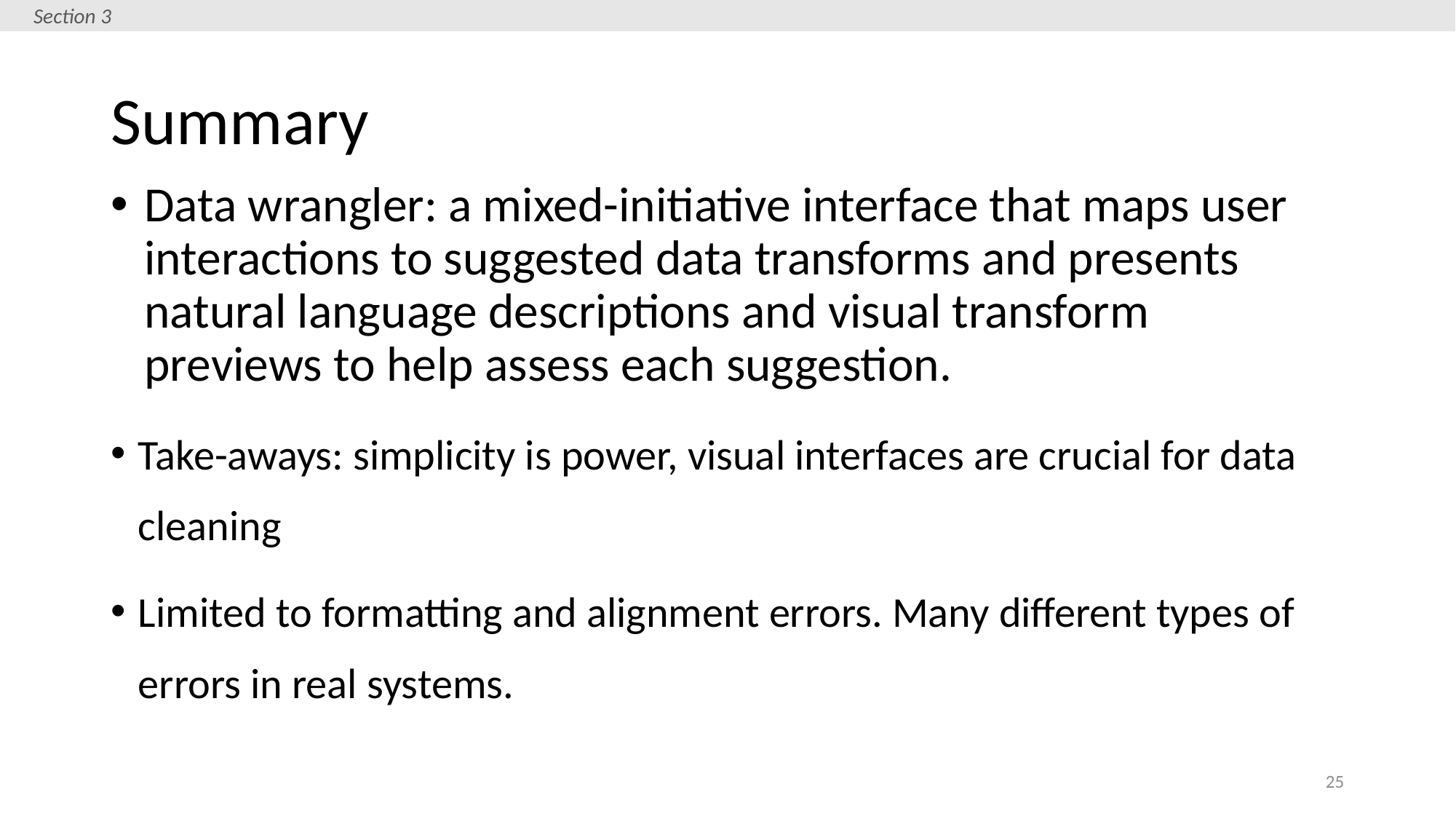

Section 3
# Summary
Data wrangler: a mixed-initiative interface that maps user interactions to suggested data transforms and presents natural language descriptions and visual transform previews to help assess each suggestion.
Take-aways: simplicity is power, visual interfaces are crucial for data cleaning
Limited to formatting and alignment errors. Many different types of errors in real systems.
25